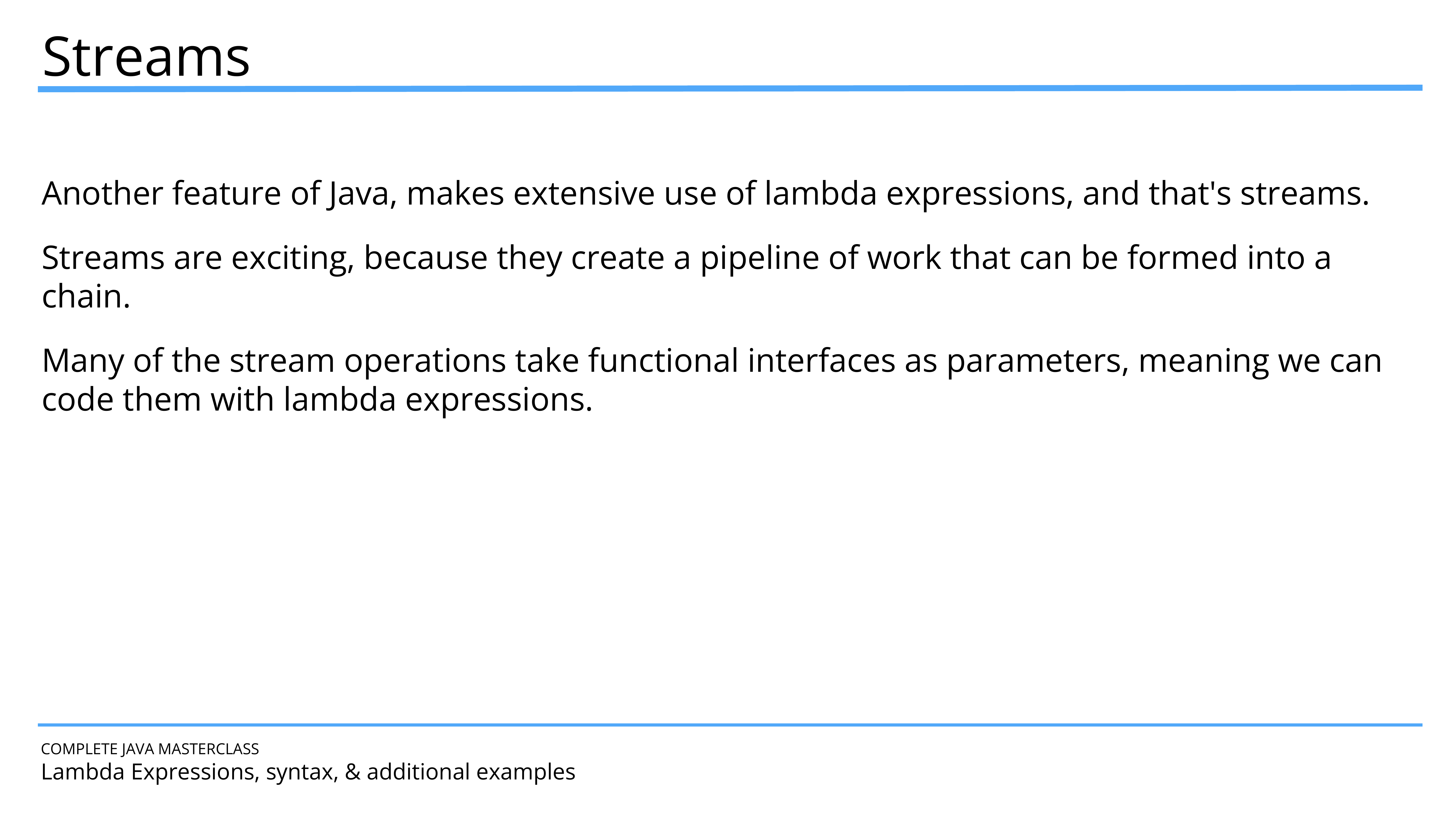

Streams

Another feature of Java, makes extensive use of lambda expressions, and that's streams.
Streams are exciting, because they create a pipeline of work that can be formed into a chain.
Many of the stream operations take functional interfaces as parameters, meaning we can code them with lambda expressions.

COMPLETE JAVA MASTERCLASS
Lambda Expressions, syntax, & additional examples